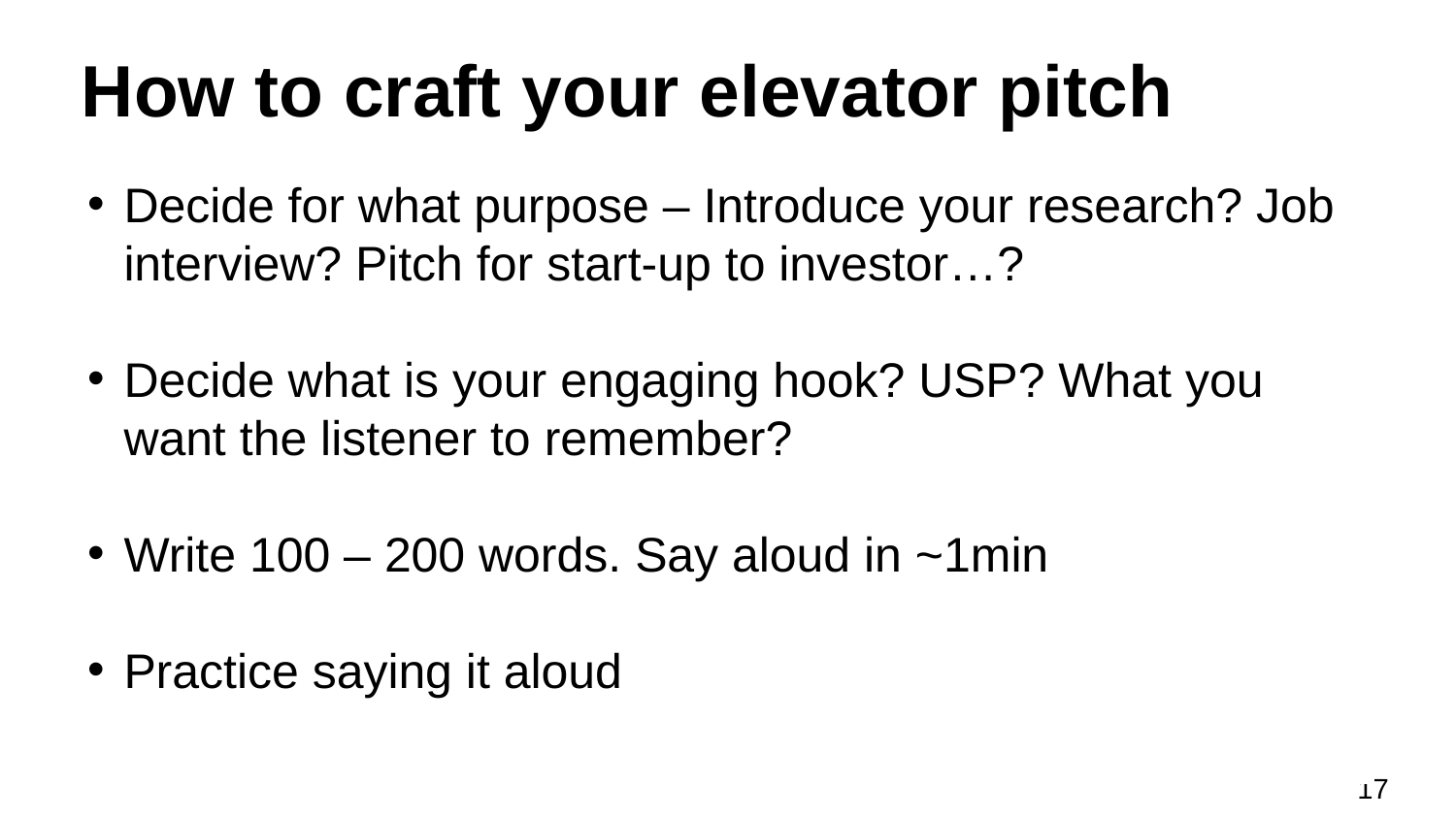

# How to craft your elevator pitch
Decide for what purpose – Introduce your research? Job interview? Pitch for start-up to investor…?

Decide what is your engaging hook? USP? What you want the listener to remember?

Write 100 – 200 words. Say aloud in ~1min

Practice saying it aloud
17